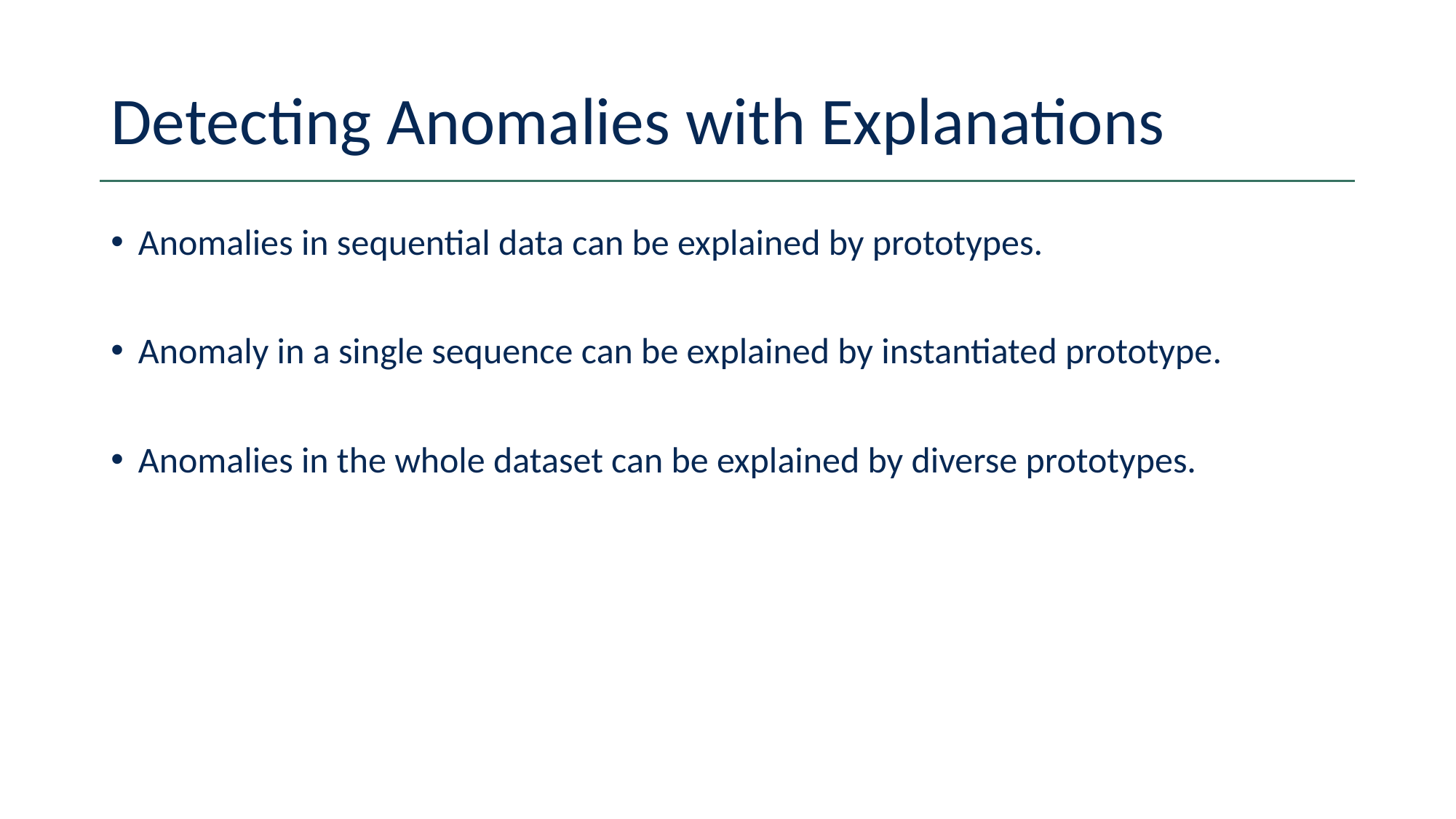

# Detecting Anomalies with Explanations
Anomalies in sequential data can be explained by prototypes.

Anomaly in a single sequence can be explained by instantiated prototype.

Anomalies in the whole dataset can be explained by diverse prototypes.